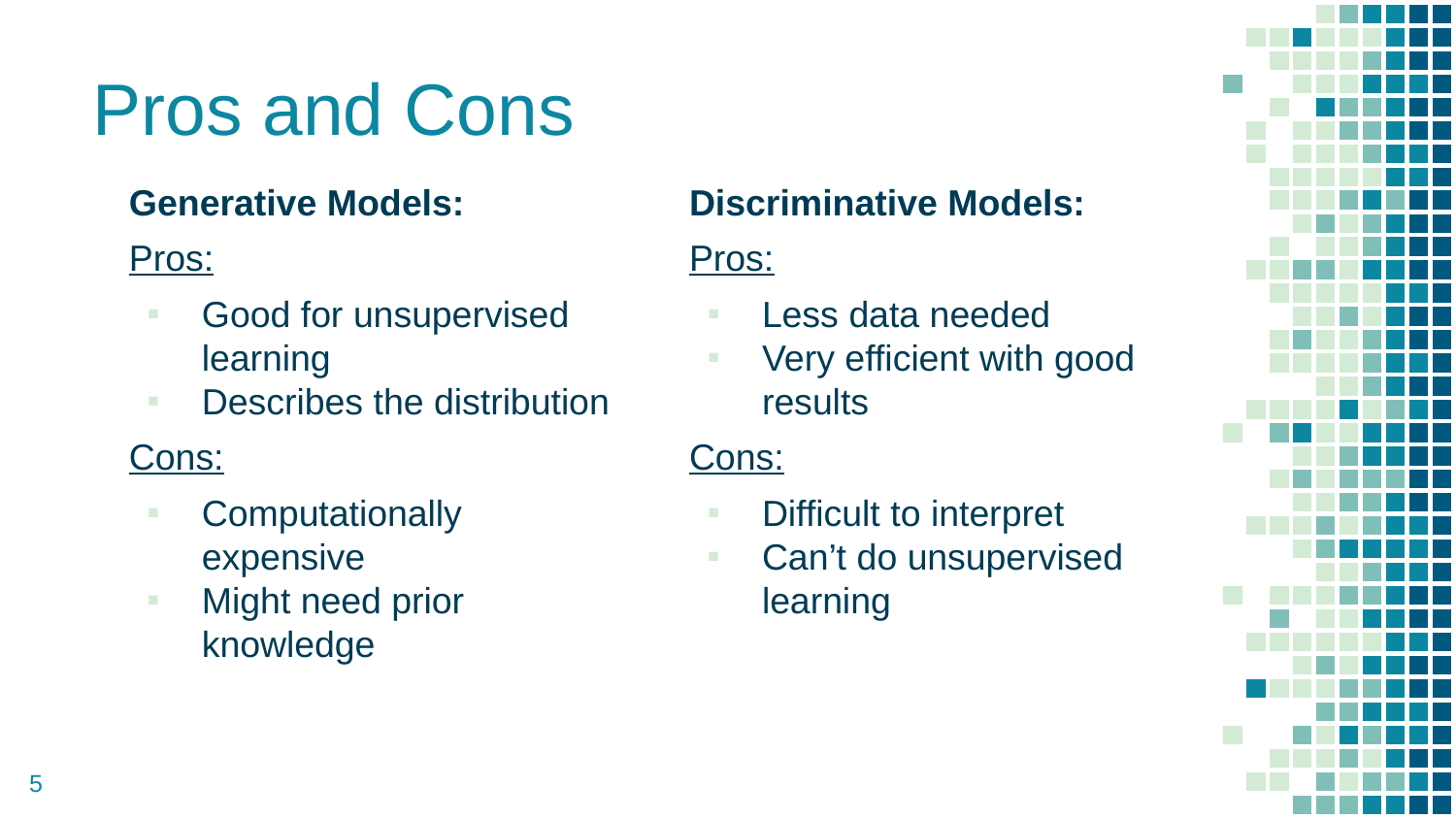

# Pros and Cons
Generative Models:
Pros:
Good for unsupervised learning
Describes the distribution
Cons:
Computationally expensive
Might need prior knowledge
Discriminative Models:
Pros:
Less data needed
Very efficient with good results
Cons:
Difficult to interpret
Can’t do unsupervised learning

5